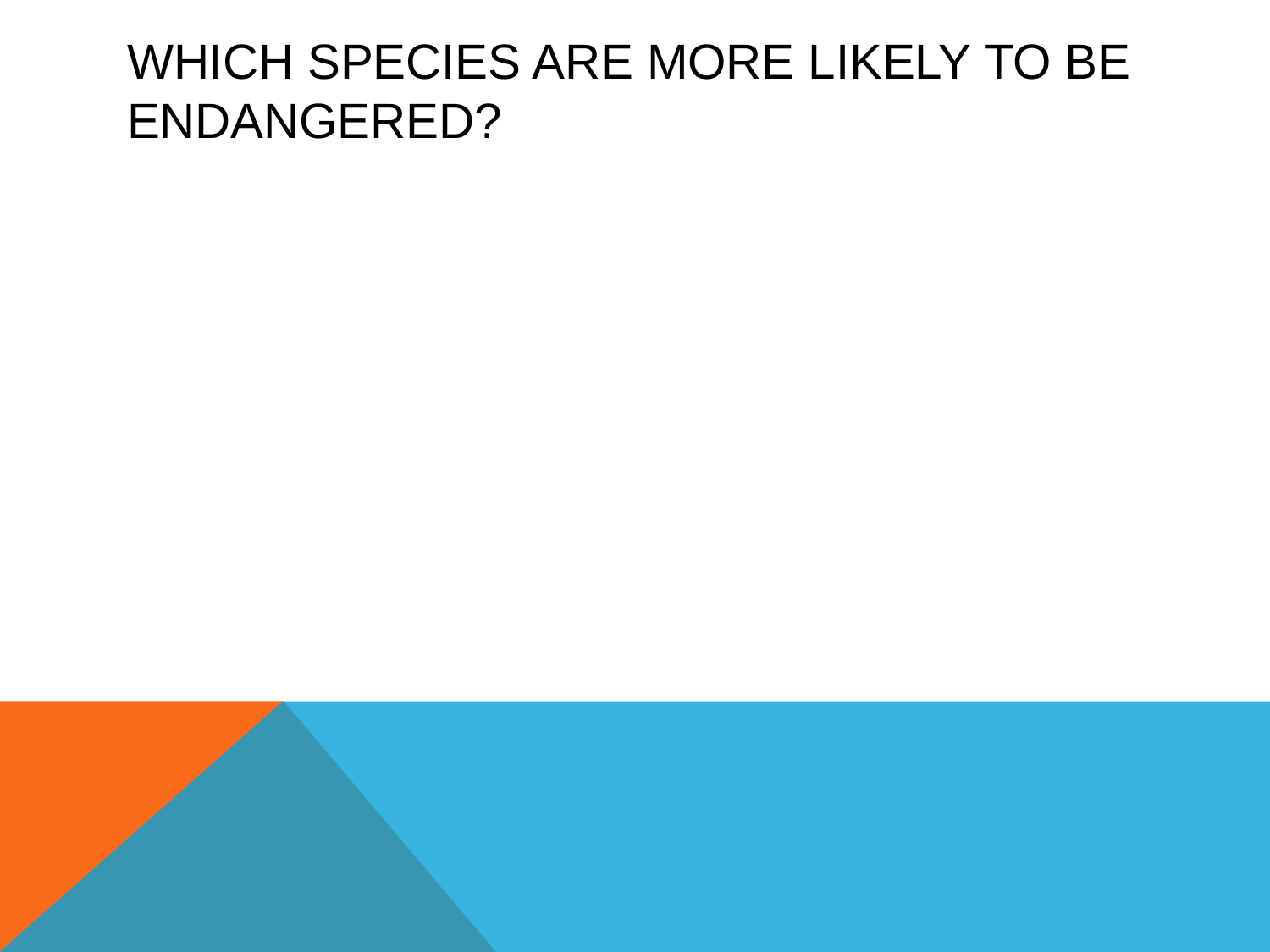

# Which species are more likely to be endangered?